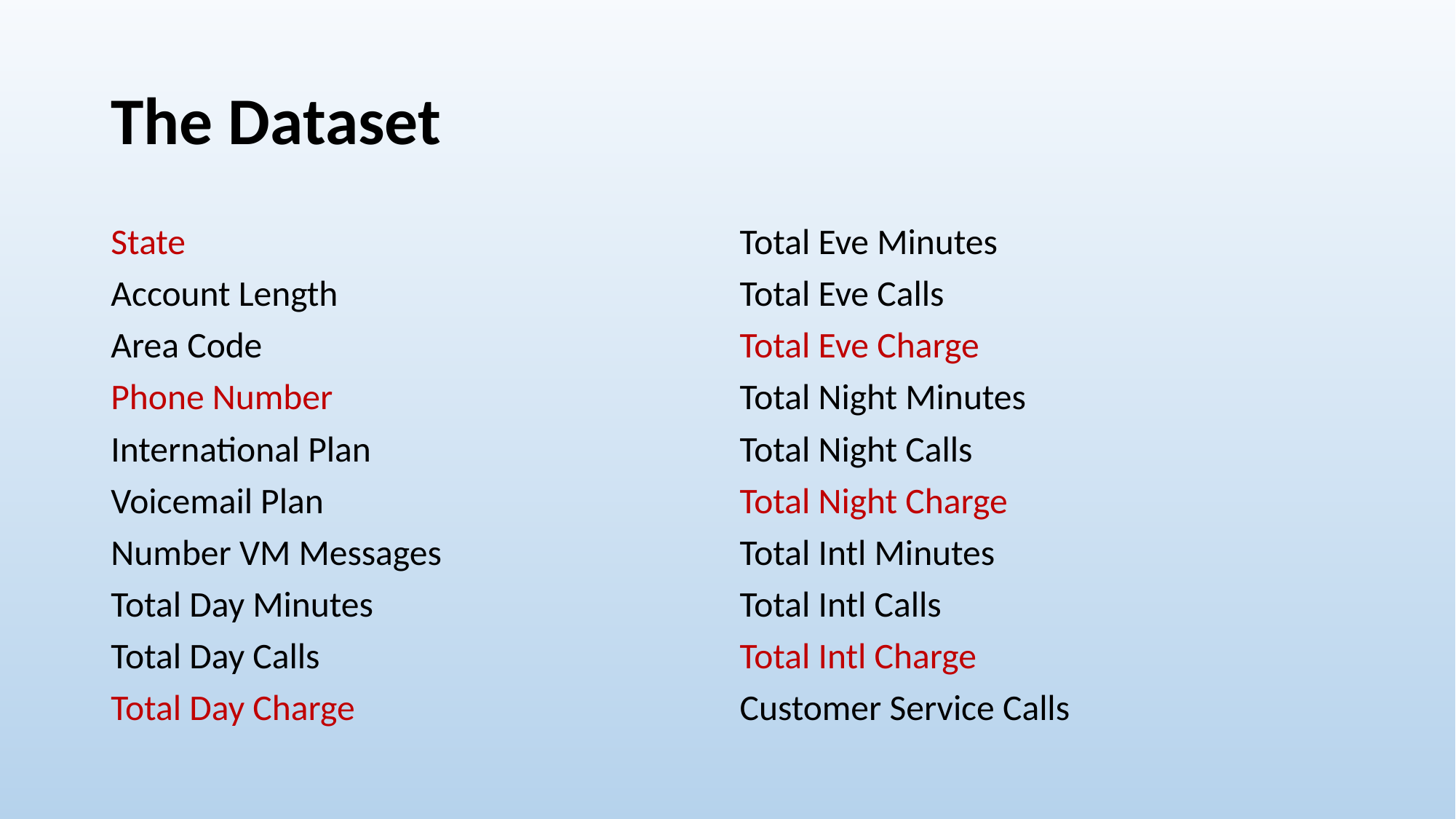

# The Dataset
State
Account Length
Area Code
Phone Number
International Plan
Voicemail Plan
Number VM Messages
Total Day Minutes
Total Day Calls
Total Day Charge
Total Eve Minutes
Total Eve Calls
Total Eve Charge
Total Night Minutes
Total Night Calls
Total Night Charge
Total Intl Minutes
Total Intl Calls
Total Intl Charge
Customer Service Calls